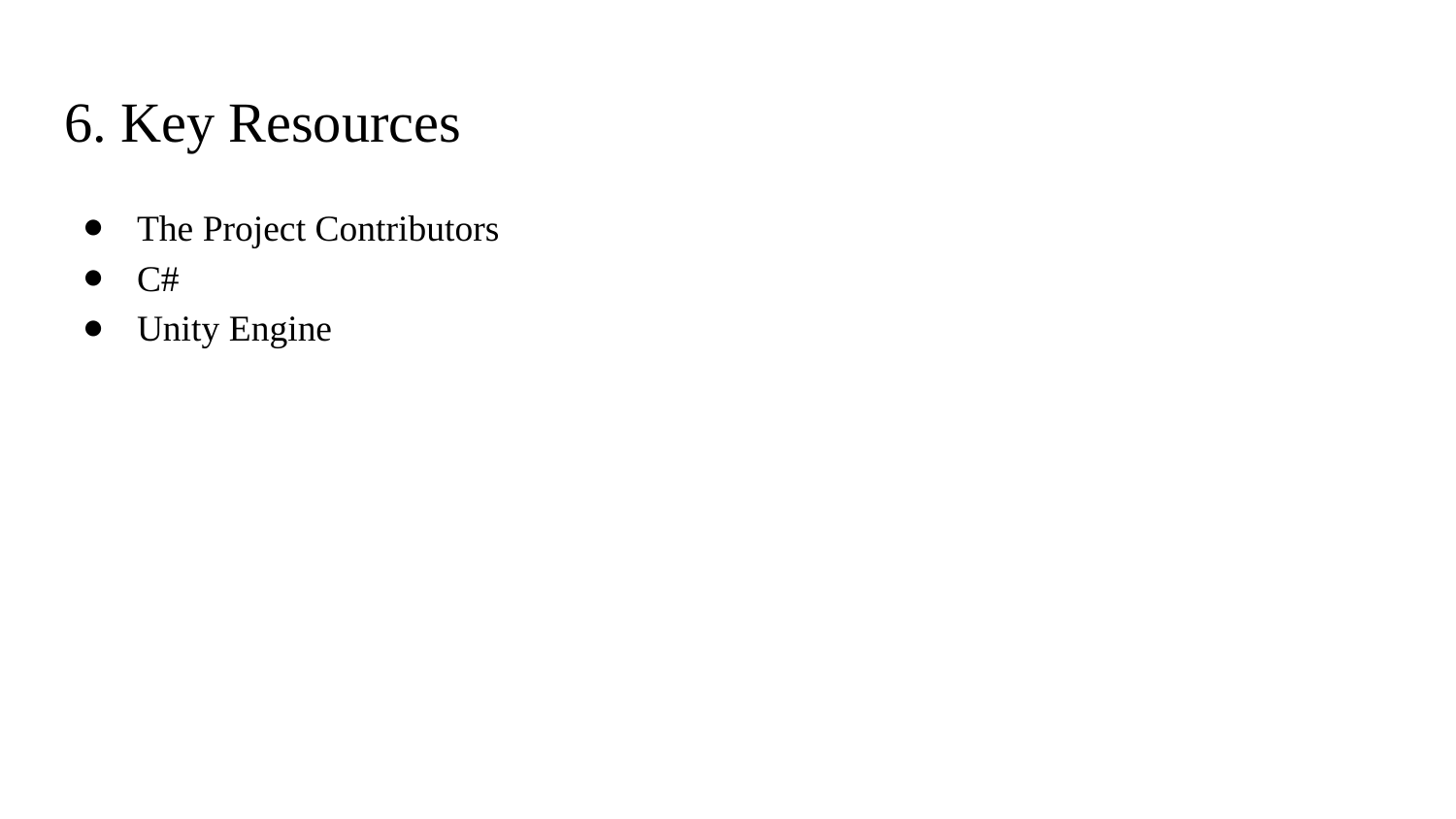

# 6. Key Resources
The Project Contributors
C#
Unity Engine